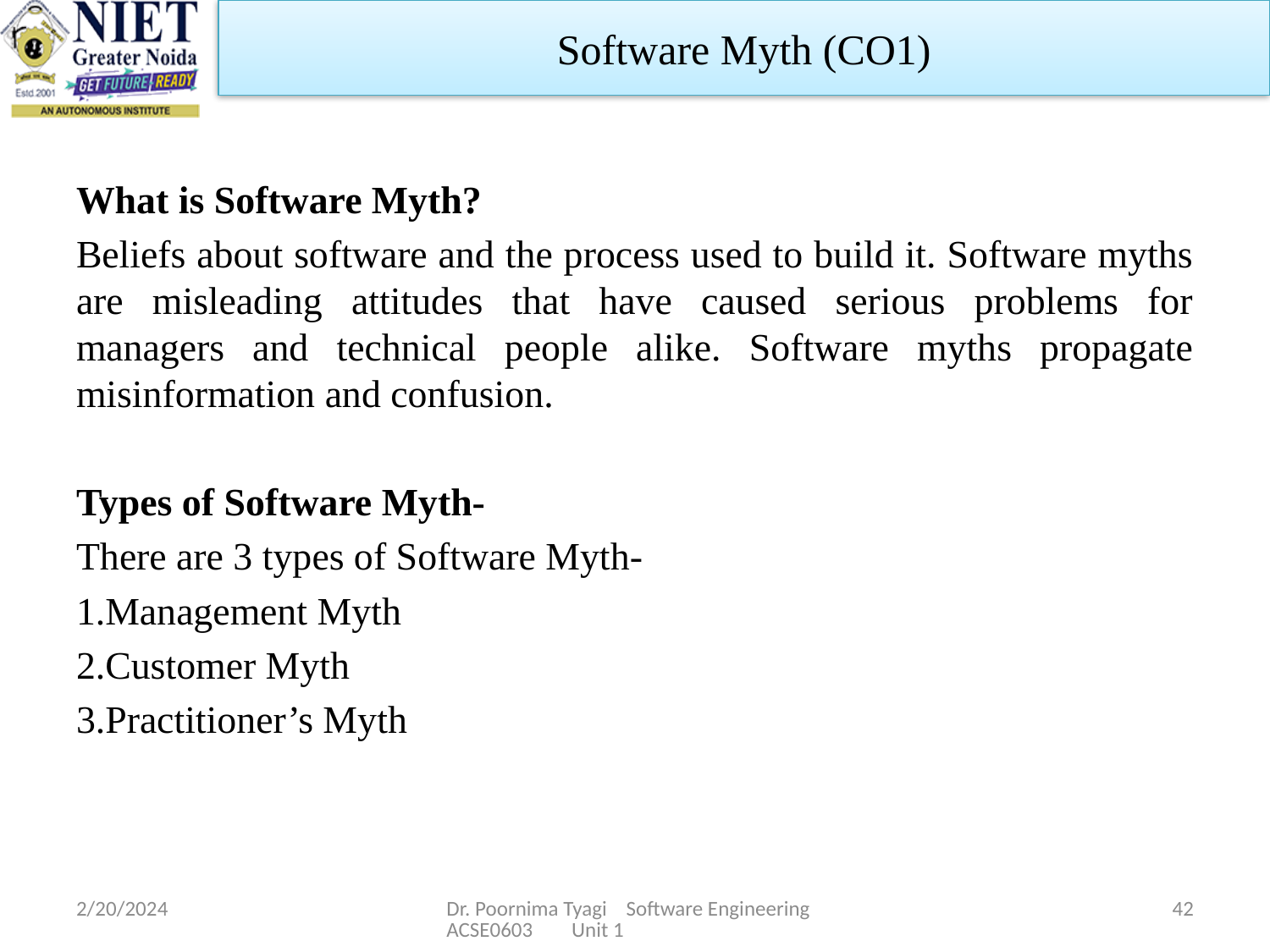

Software Myth (CO1)
What is Software Myth?
Beliefs about software and the process used to build it. Software myths are misleading attitudes that have caused serious problems for managers and technical people alike. Software myths propagate misinformation and confusion.

Types of Software Myth-
There are 3 types of Software Myth-
Management Myth
Customer Myth
Practitioner’s Myth

2/20/2024
Dr. Poornima Tyagi    Software Engineering ACSE0603        Unit 1
42